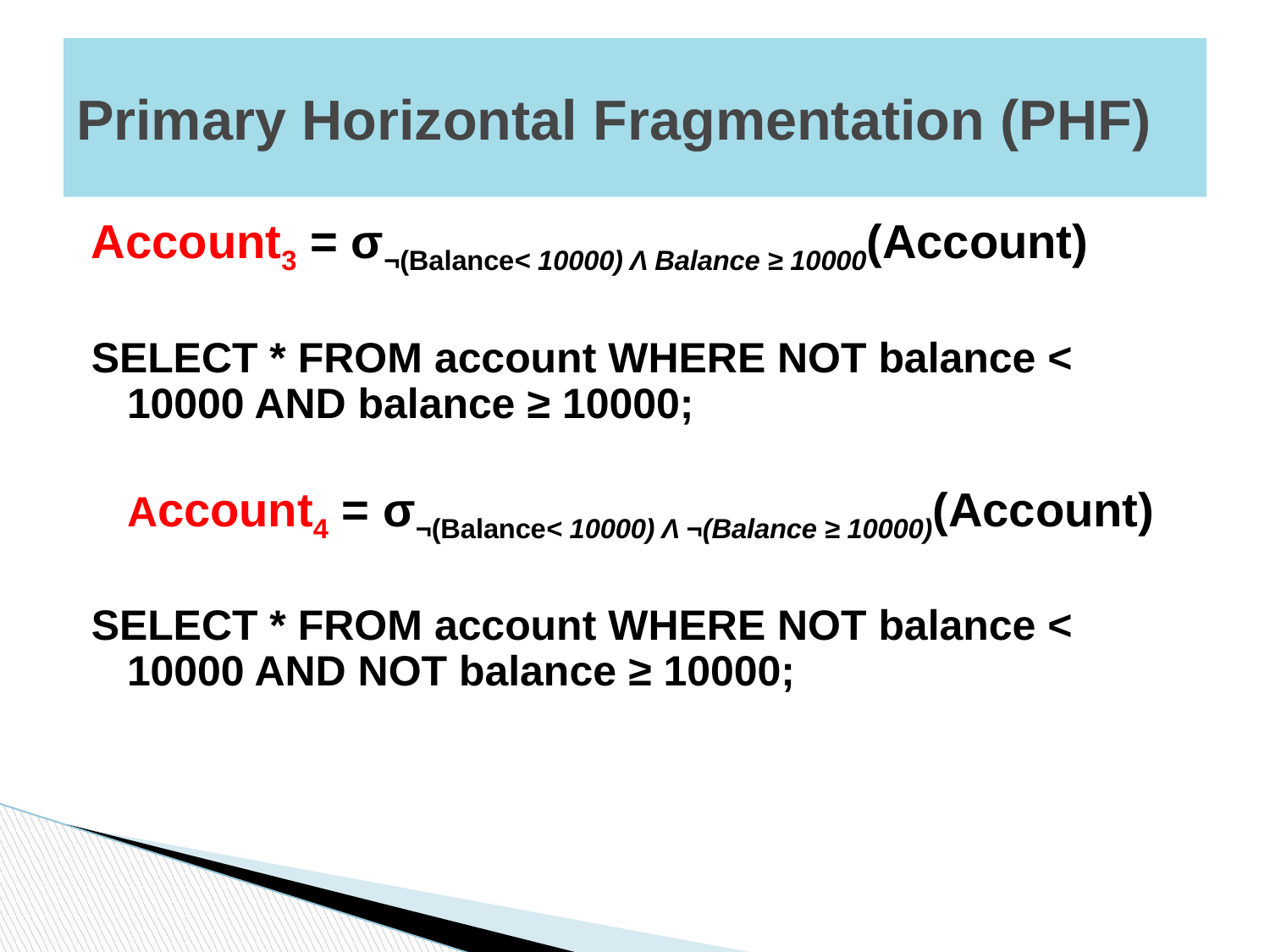

# Primary Horizontal Fragmentation (PHF)
Account3 = σ¬(Balance< 10000) Λ Balance ≥ 10000(Account)

SELECT * FROM account WHERE NOT balance < 10000 AND balance ≥ 10000;
Account4 = σ¬(Balance< 10000) Λ ¬(Balance ≥ 10000)(Account)

SELECT * FROM account WHERE NOT balance < 10000 AND NOT balance ≥ 10000;